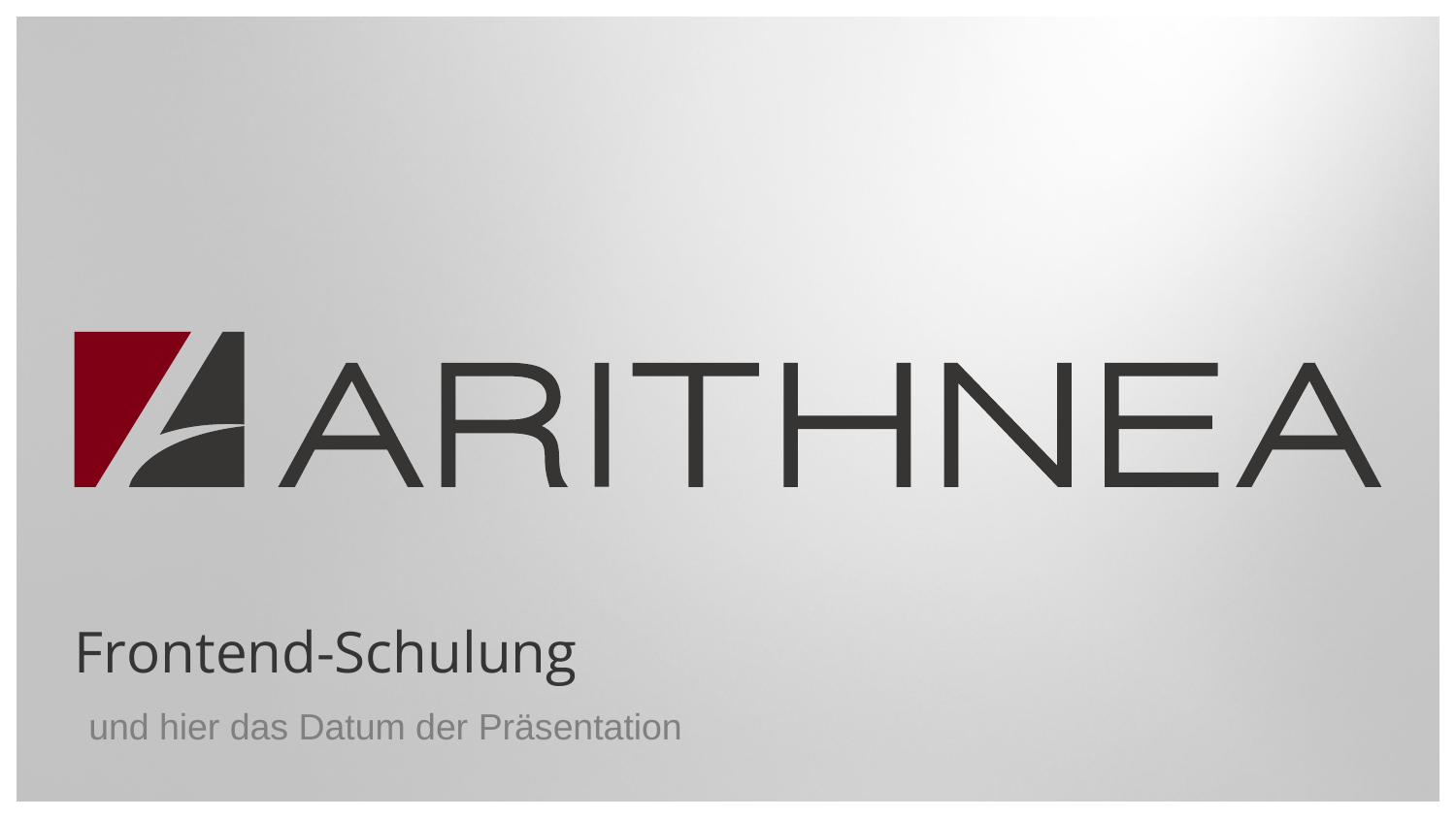

# Frontend-Schulung
und hier das Datum der Präsentation